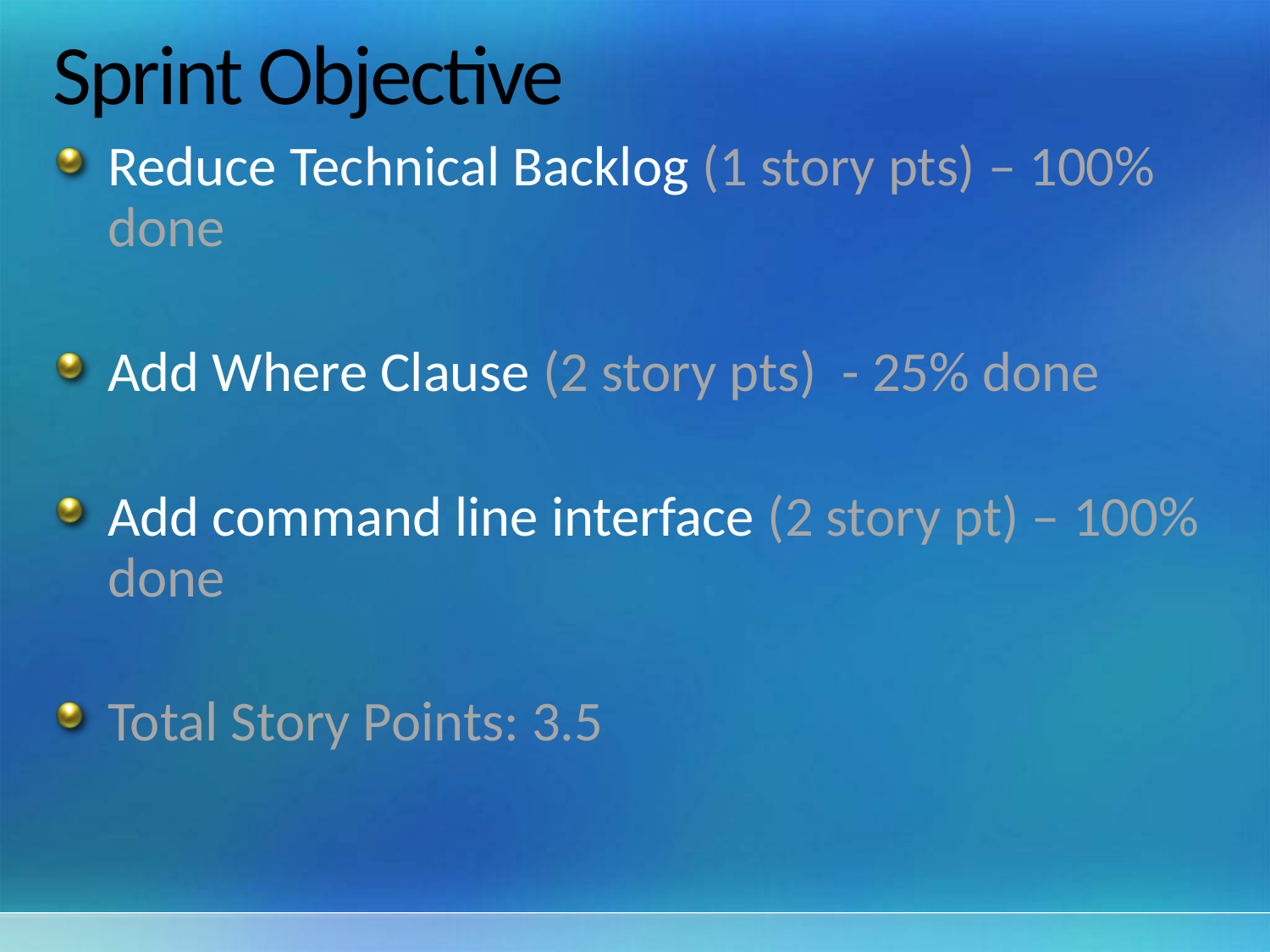

# Sprint Objective
Reduce Technical Backlog (1 story pts) – 100% done

Add Where Clause (2 story pts)  - 25% done

Add command line interface (2 story pt) – 100% done

Total Story Points: 3.5